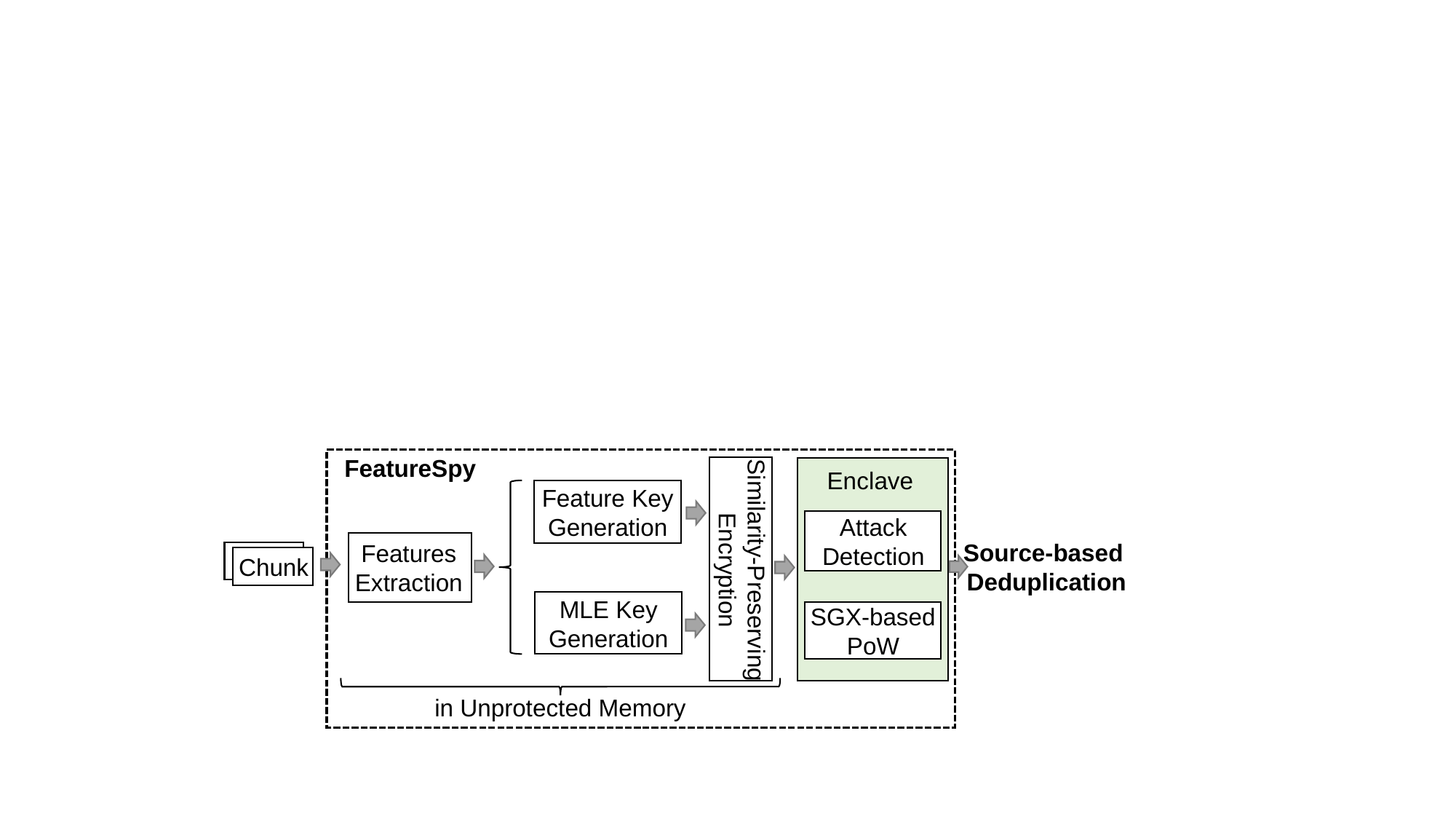

FeatureSpy

Enclave

Feature Key Generation

Attack Detection

Source-based
Deduplication

Features Extraction
Similarity-Preserving
Encryption

Chunk

MLE Key Generation

SGX-based PoW

in Unprotected Memory